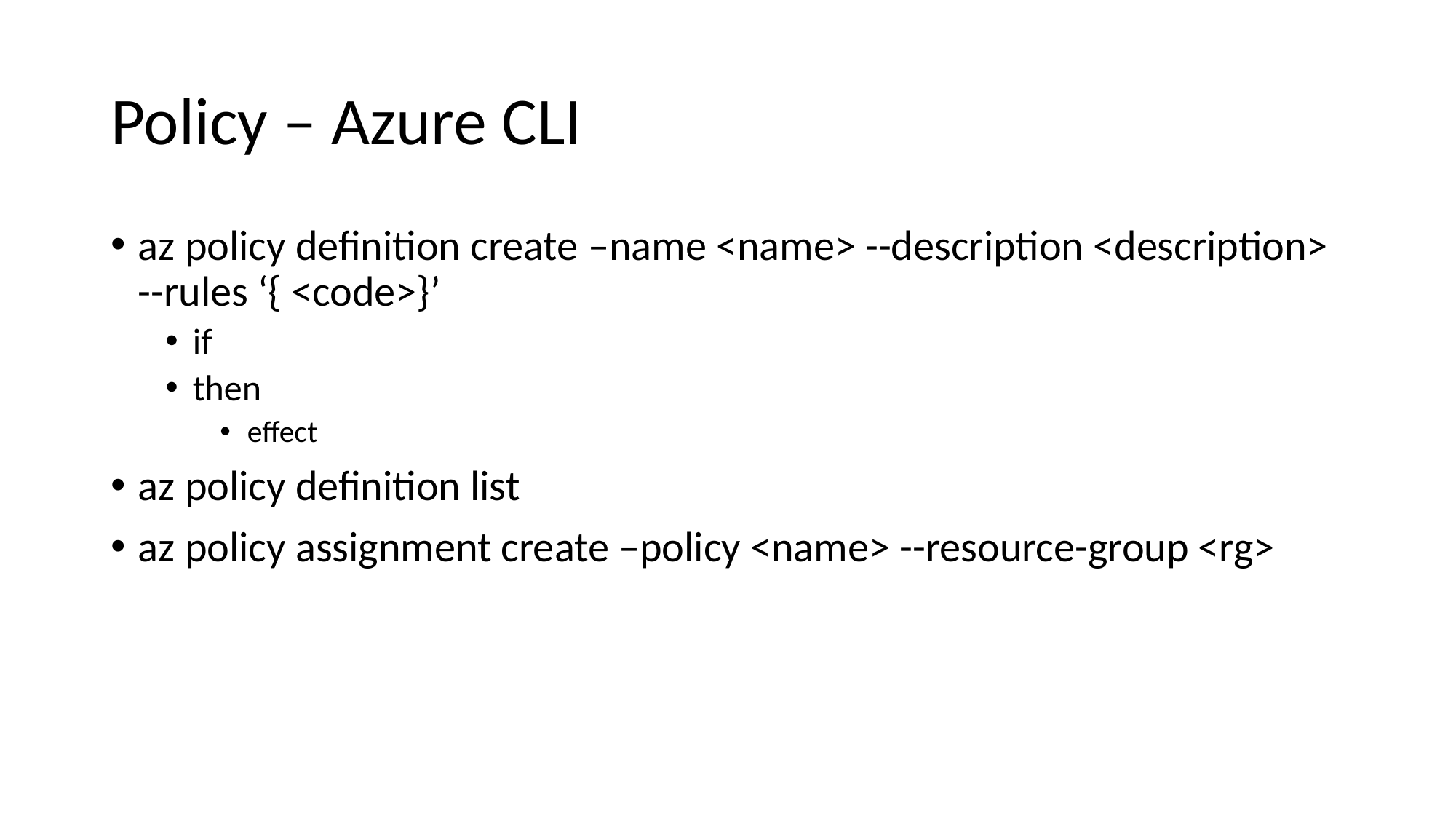

# Policy – Azure CLI
az policy definition create –name <name> --description <description> --rules ‘{ <code>}’
if
then
effect
az policy definition list
az policy assignment create –policy <name> --resource-group <rg>